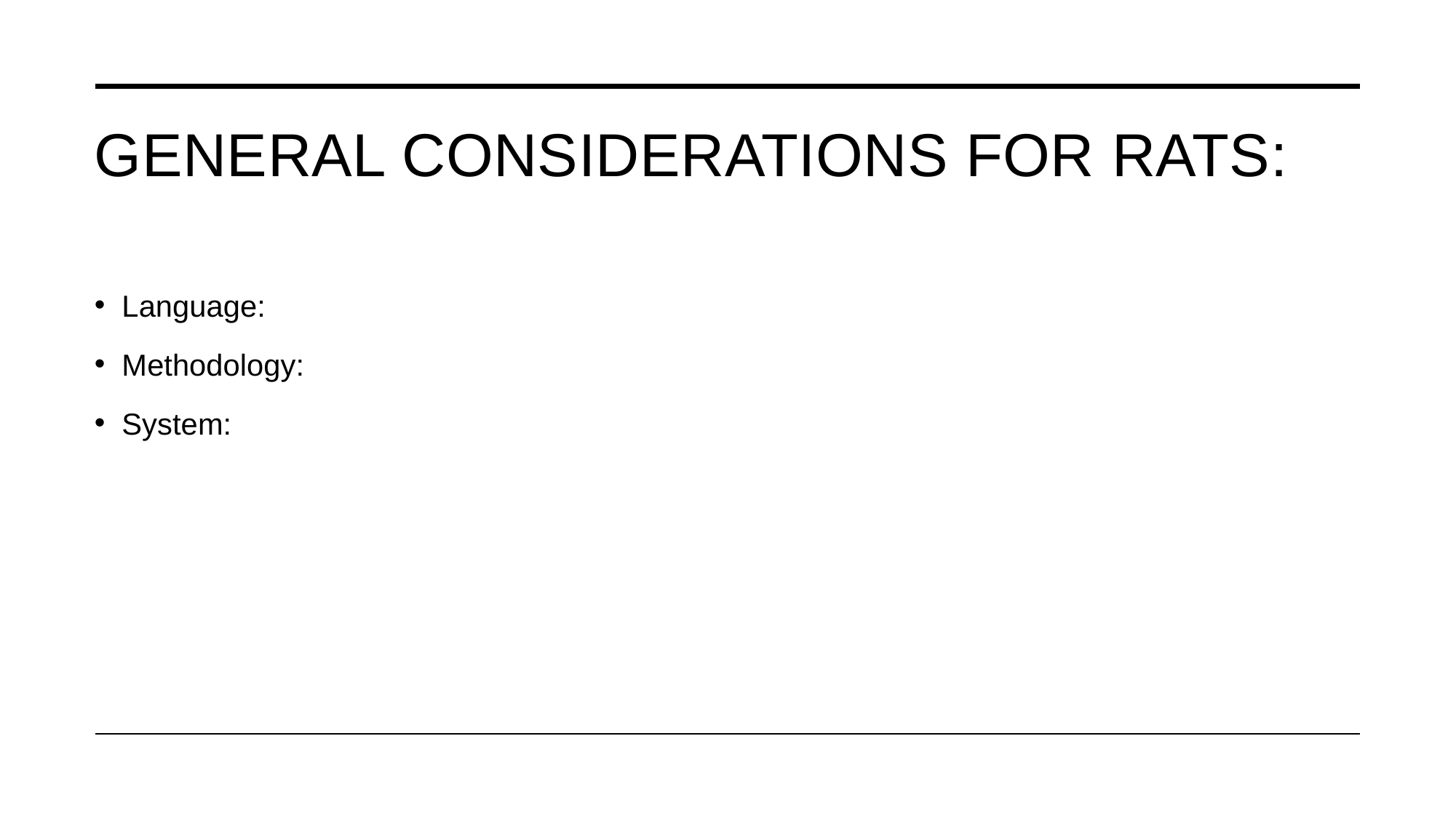

# General Considerations for Rats:
Language:
Methodology:
System: